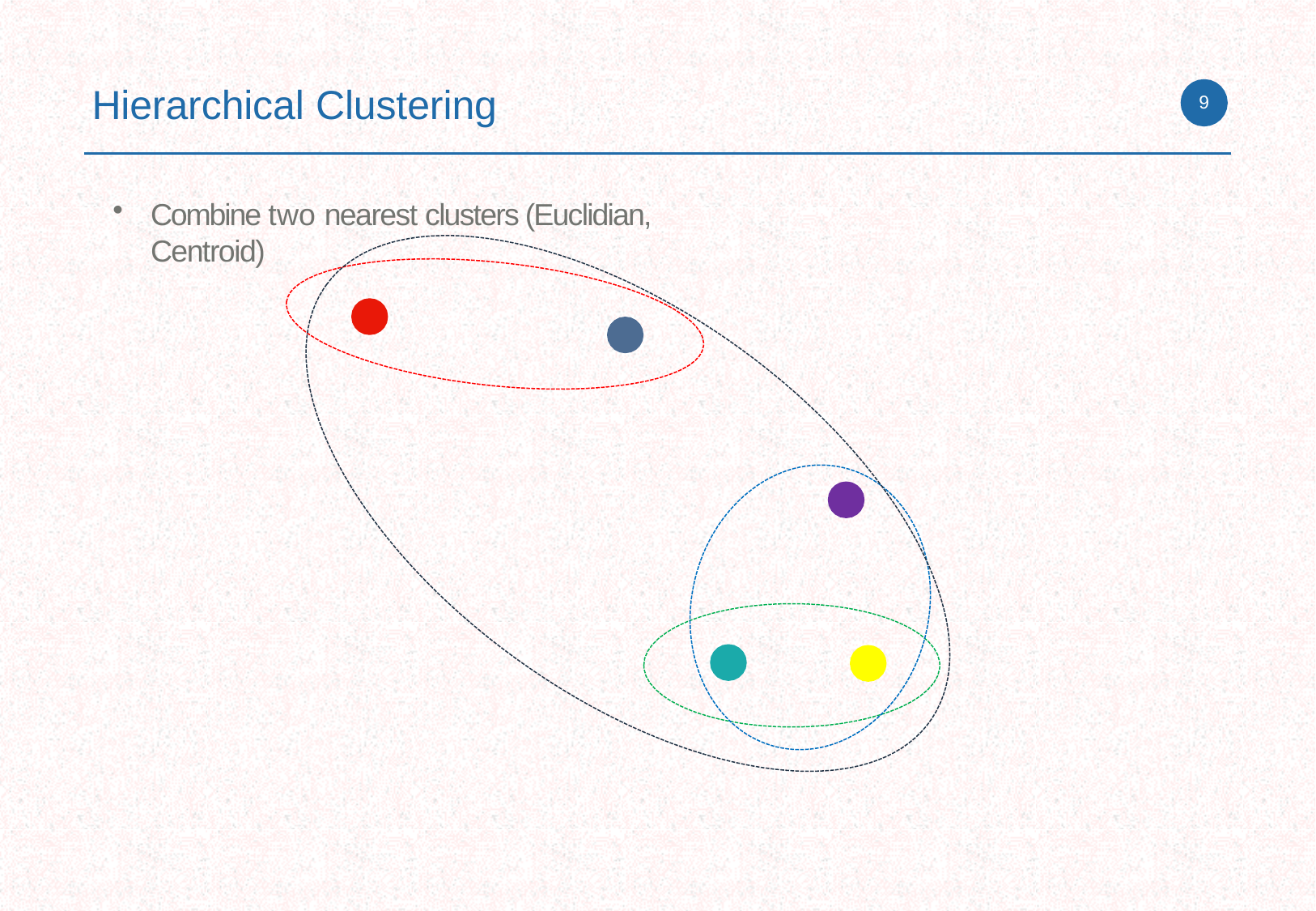

# Hierarchical Clustering
9
Combine two nearest clusters (Euclidian, Centroid)